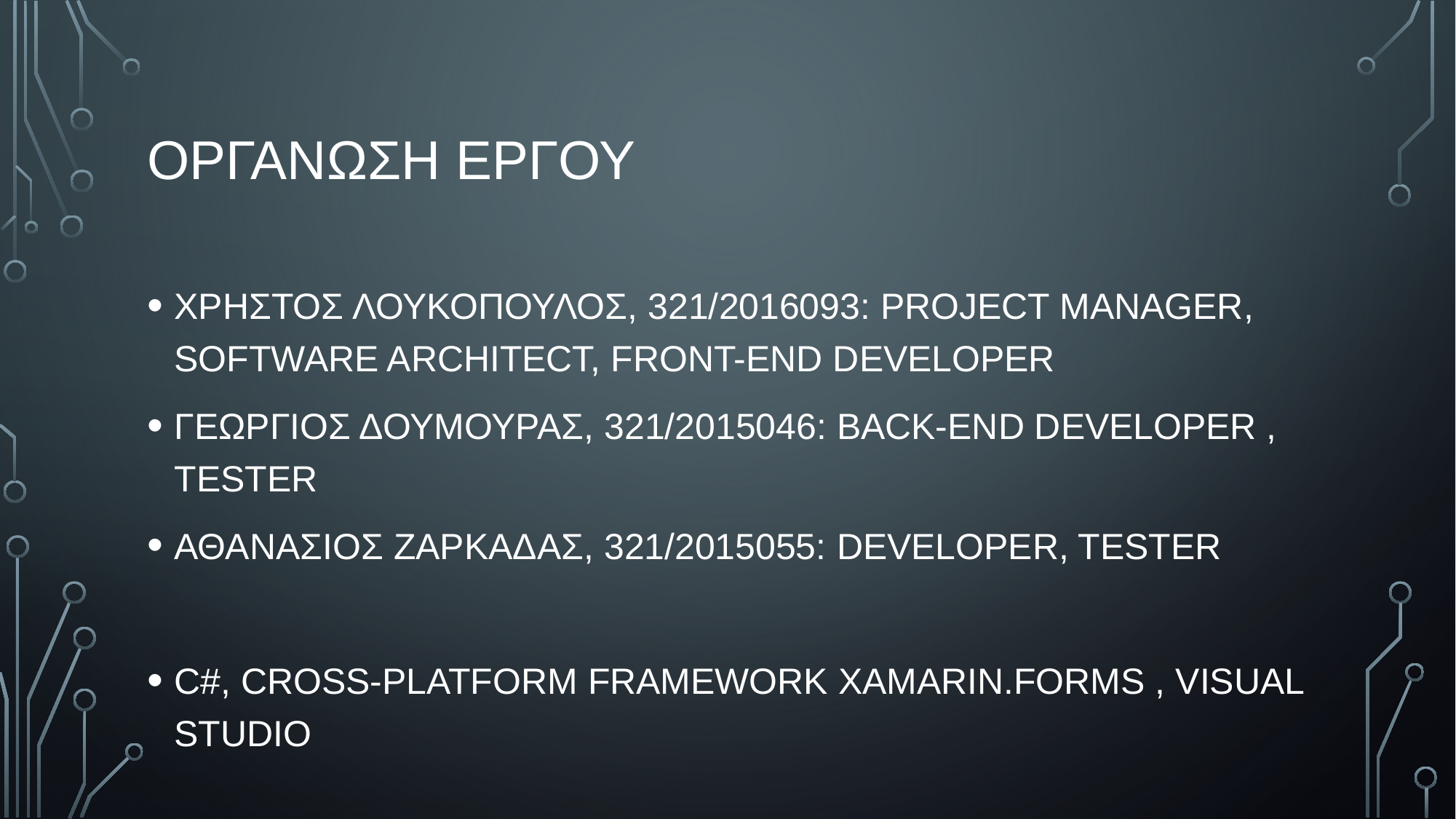

# Οργανωση ΕΡΓΟΥ
ΧΡΗΣΤΟΣ ΛΟΥΚΟΠΟΥΛΟΣ, 321/2016093: PROJECT MANAGER, SOFTWARE ARCHITECT, FRONT-END DEVELOPER
ΓΕΩΡΓΙΟΣ ΔΟΥΜΟΥΡΑΣ, 321/2015046: BACK-END DEVELOPER , TESTER
ΑΘΑΝΑΣΙΟΣ ΖΑΡΚΑΔΑΣ, 321/2015055: DEVELOPER, TESTER

C#, CROSS-PLATFORM FRAMEWORK XAMARIN.FORMS , VISUAL STUDIO